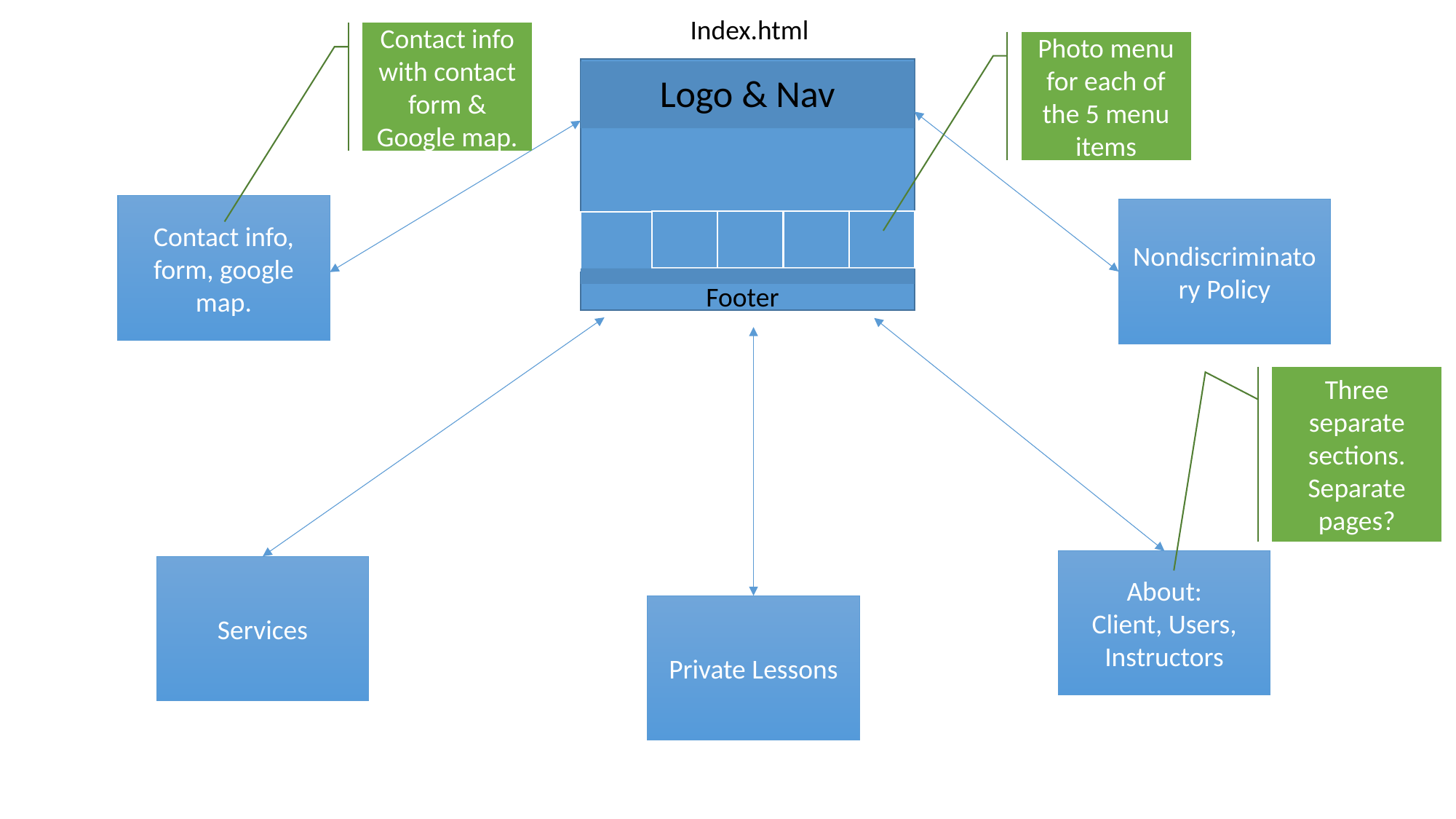

Index.html
Contact info with contact form & Google map.
Photo menu for each of the 5 menu items

Logo & Nav

Contact info, form, google map.
Nondiscriminatory Policy
Footer
Three separate sections.
Separate pages?
About:
Client, Users, Instructors
Services
Private Lessons